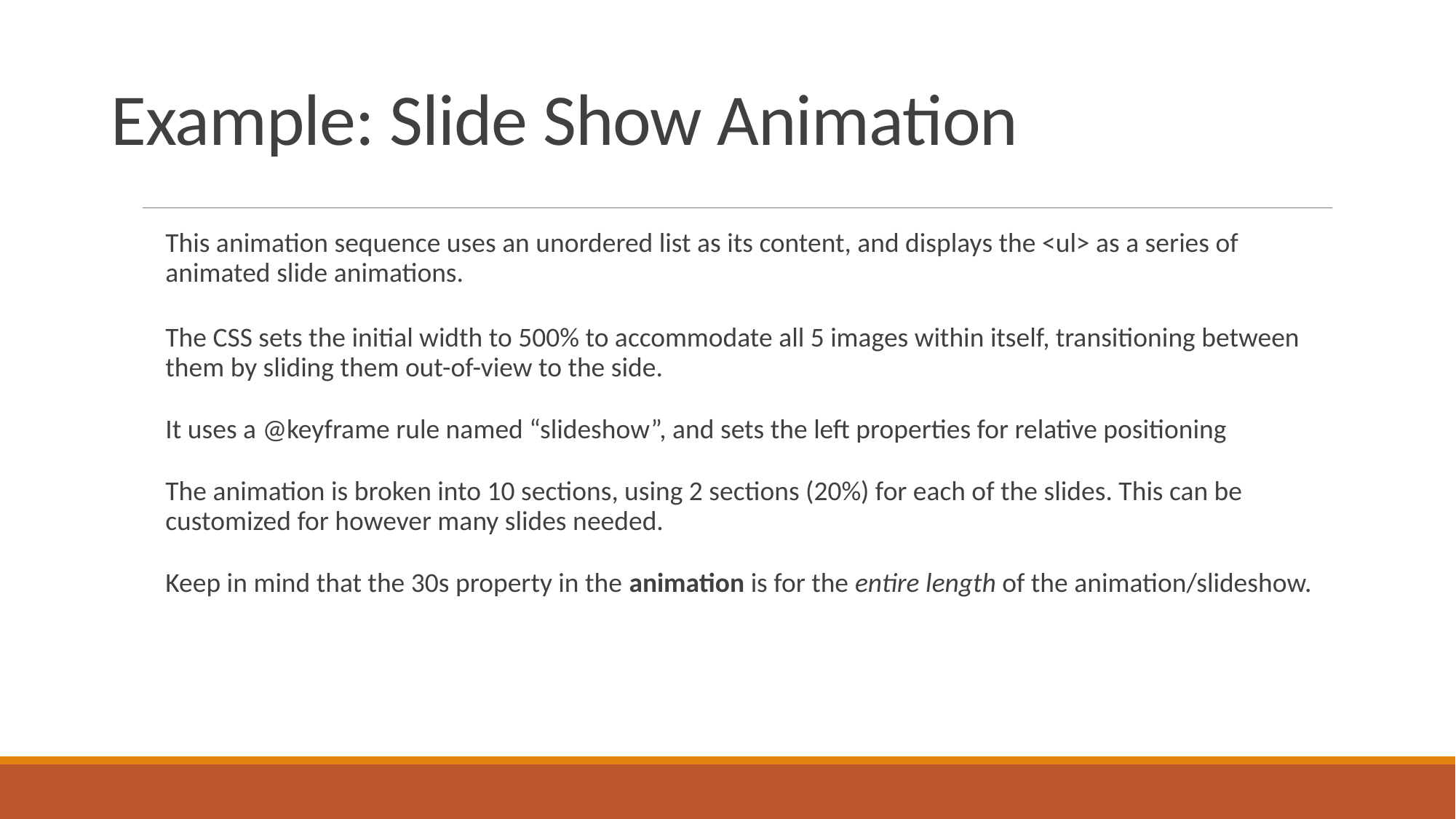

# Example: Slide Show Animation
This animation sequence uses an unordered list as its content, and displays the <ul> as a series of animated slide animations.
The CSS sets the initial width to 500% to accommodate all 5 images within itself, transitioning between them by sliding them out-of-view to the side.
It uses a @keyframe rule named “slideshow”, and sets the left properties for relative positioning
The animation is broken into 10 sections, using 2 sections (20%) for each of the slides. This can be customized for however many slides needed.
Keep in mind that the 30s property in the animation is for the entire length of the animation/slideshow.